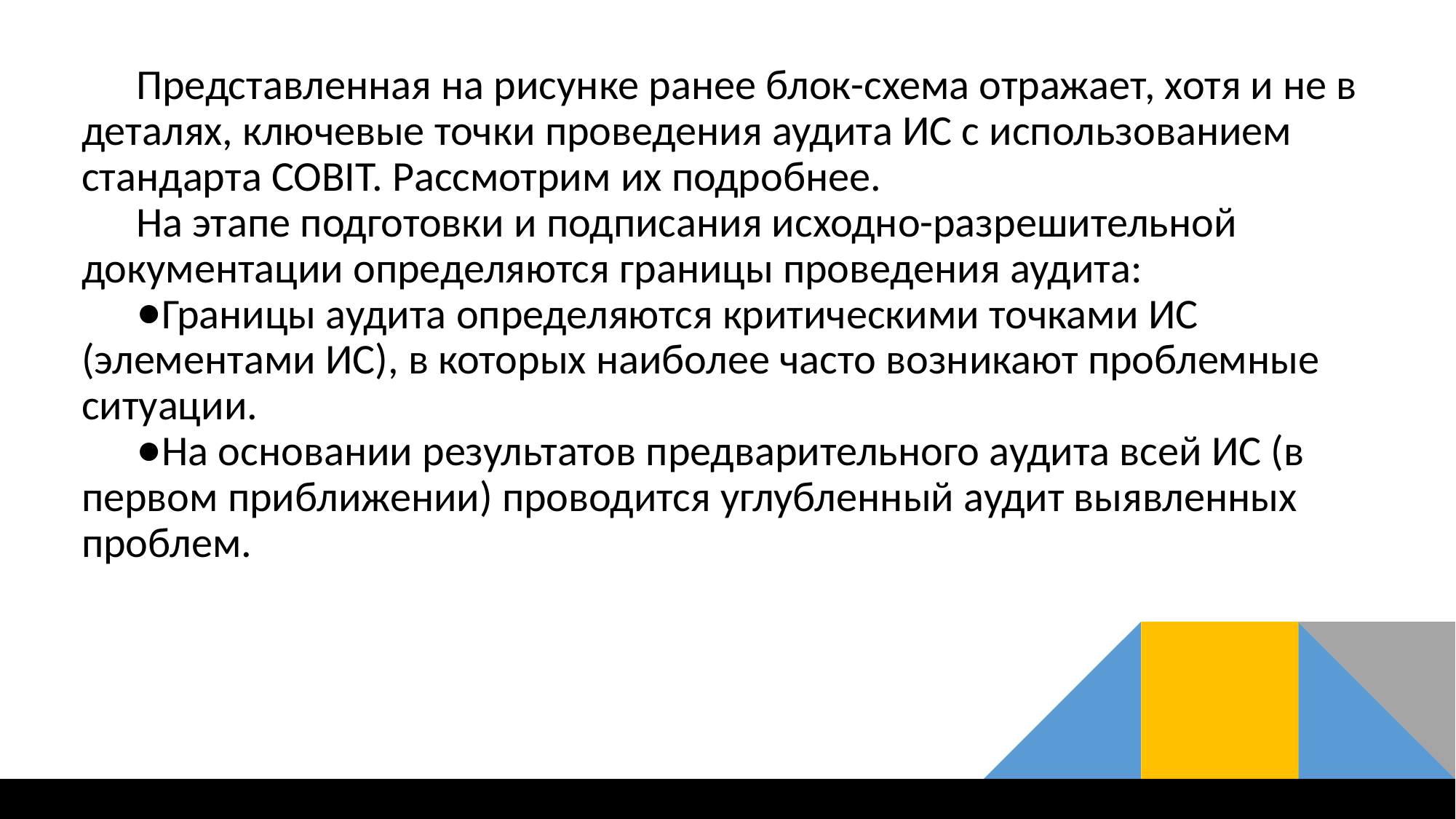

Представленная на рисунке ранее блок-схема отражает, хотя и не в
деталях, ключевые точки проведения аудита ИС с использованием
стандарта COBIT. Рассмотрим их подробнее.
На этапе подготовки и подписания исходно-разрешительной
документации определяются границы проведения аудита:
Границы аудита определяются критическими точками ИС
(элементами ИС), в которых наиболее часто возникают проблемные
ситуации.
На основании результатов предварительного аудита всей ИС (в
первом приближении) проводится углубленный аудит выявленных
проблем.